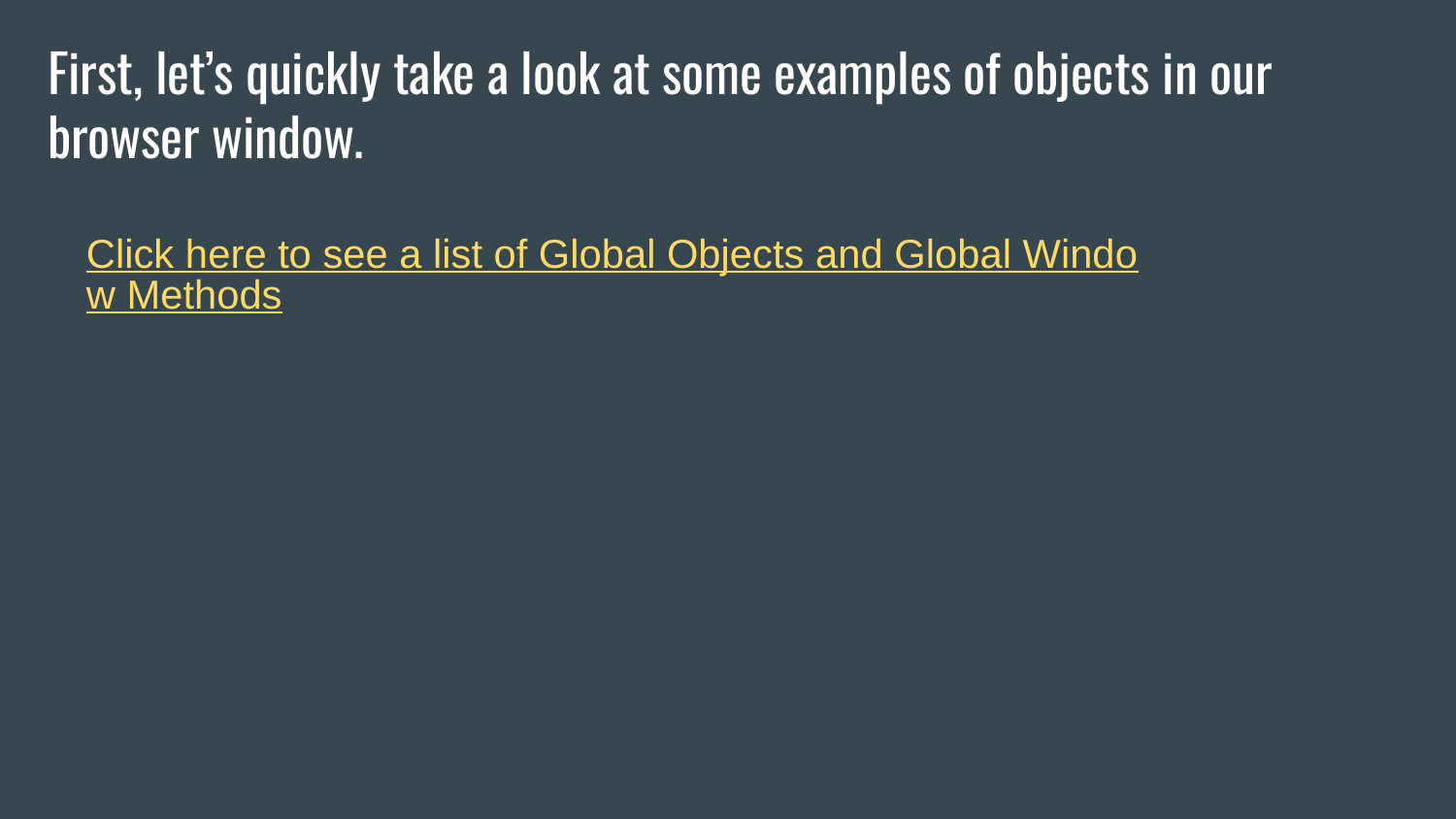

# First, let’s quickly take a look at some examples of objects in our browser window.
Click here to see a list of Global Objects and Global Window Methods